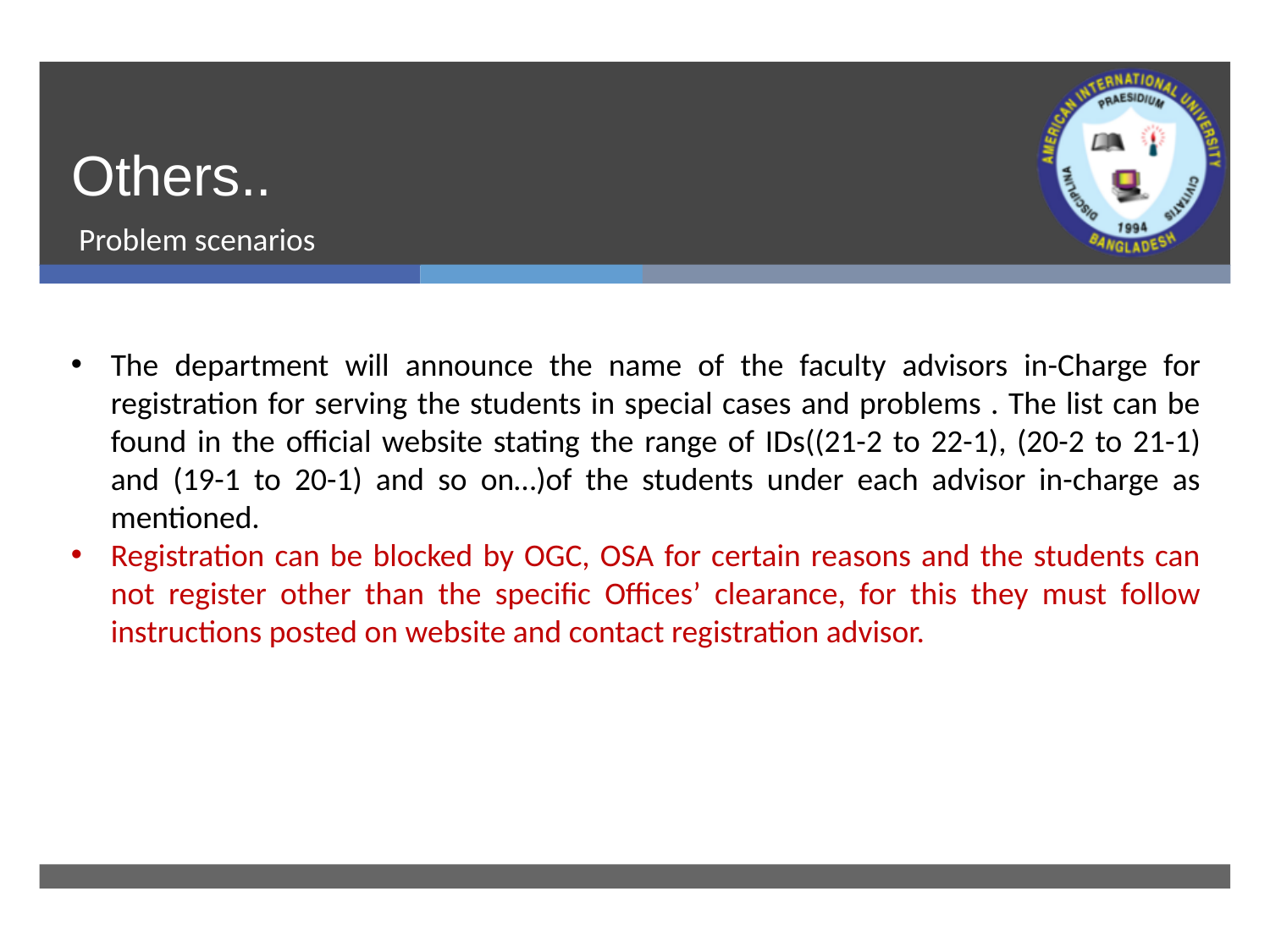

# Others..
Problem scenarios
The department will announce the name of the faculty advisors in-Charge for registration for serving the students in special cases and problems . The list can be found in the official website stating the range of IDs((21-2 to 22-1), (20-2 to 21-1) and (19-1 to 20-1) and so on…)of the students under each advisor in-charge as mentioned.
Registration can be blocked by OGC, OSA for certain reasons and the students can not register other than the specific Offices’ clearance, for this they must follow instructions posted on website and contact registration advisor.